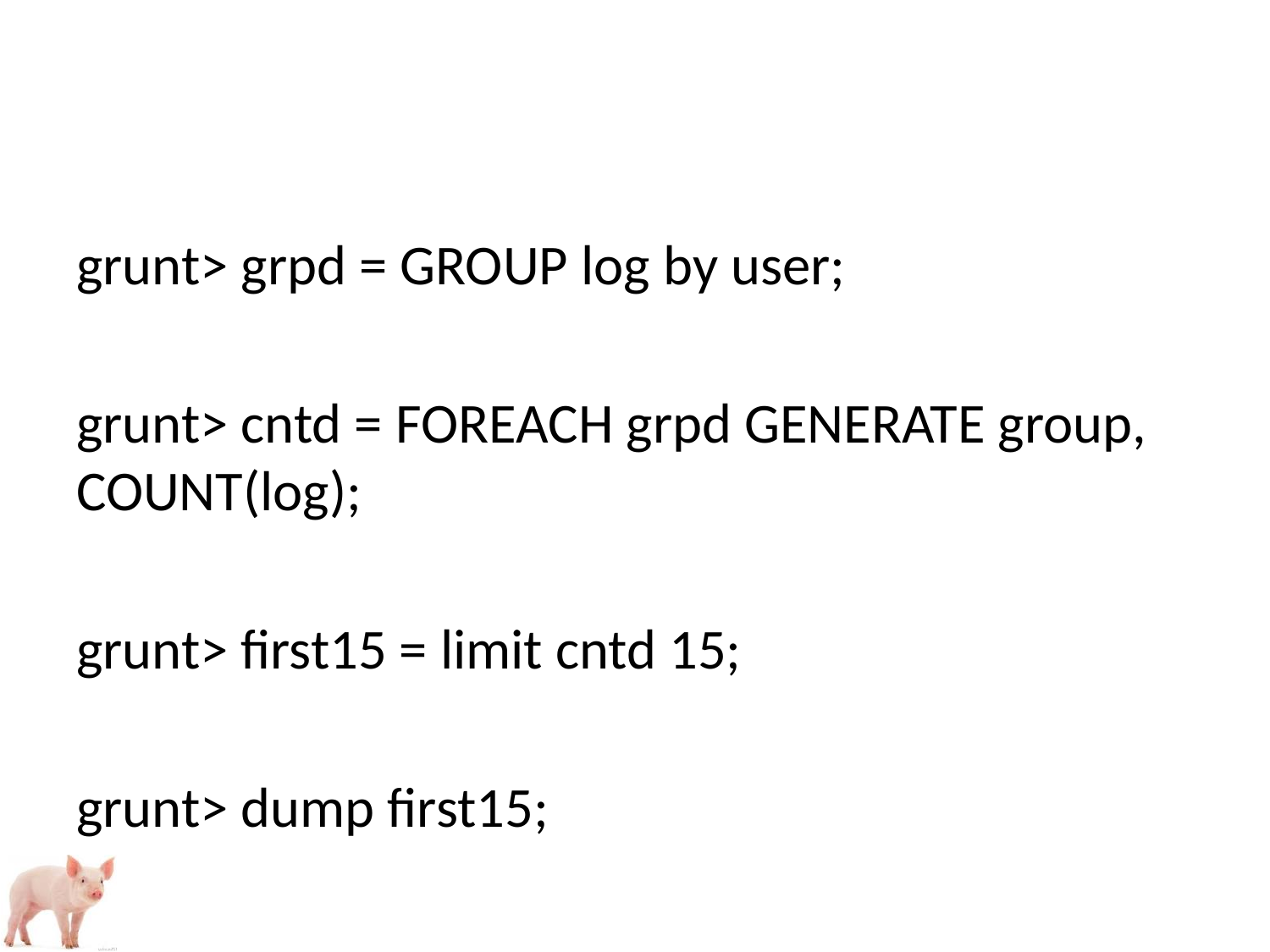

grunt> grpd = GROUP log by user;

grunt> cntd = FOREACH grpd GENERATE group, COUNT(log);

grunt> first15 = limit cntd 15;

grunt> dump first15;